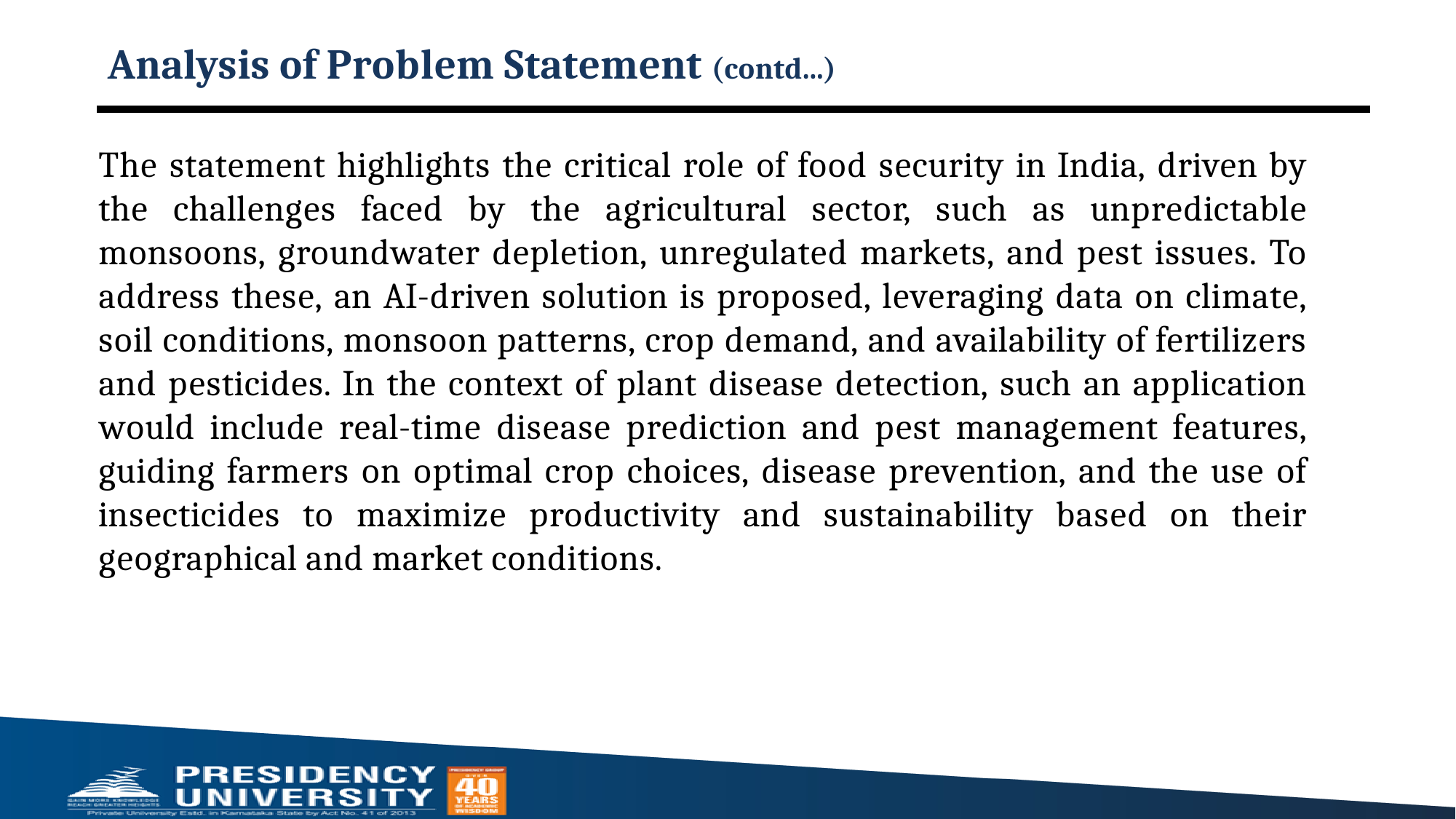

# Analysis of Problem Statement (contd...)

The statement highlights the critical role of food security in India, driven by the challenges faced by the agricultural sector, such as unpredictable monsoons, groundwater depletion, unregulated markets, and pest issues. To address these, an AI-driven solution is proposed, leveraging data on climate, soil conditions, monsoon patterns, crop demand, and availability of fertilizers and pesticides. In the context of plant disease detection, such an application would include real-time disease prediction and pest management features, guiding farmers on optimal crop choices, disease prevention, and the use of insecticides to maximize productivity and sustainability based on their geographical and market conditions.